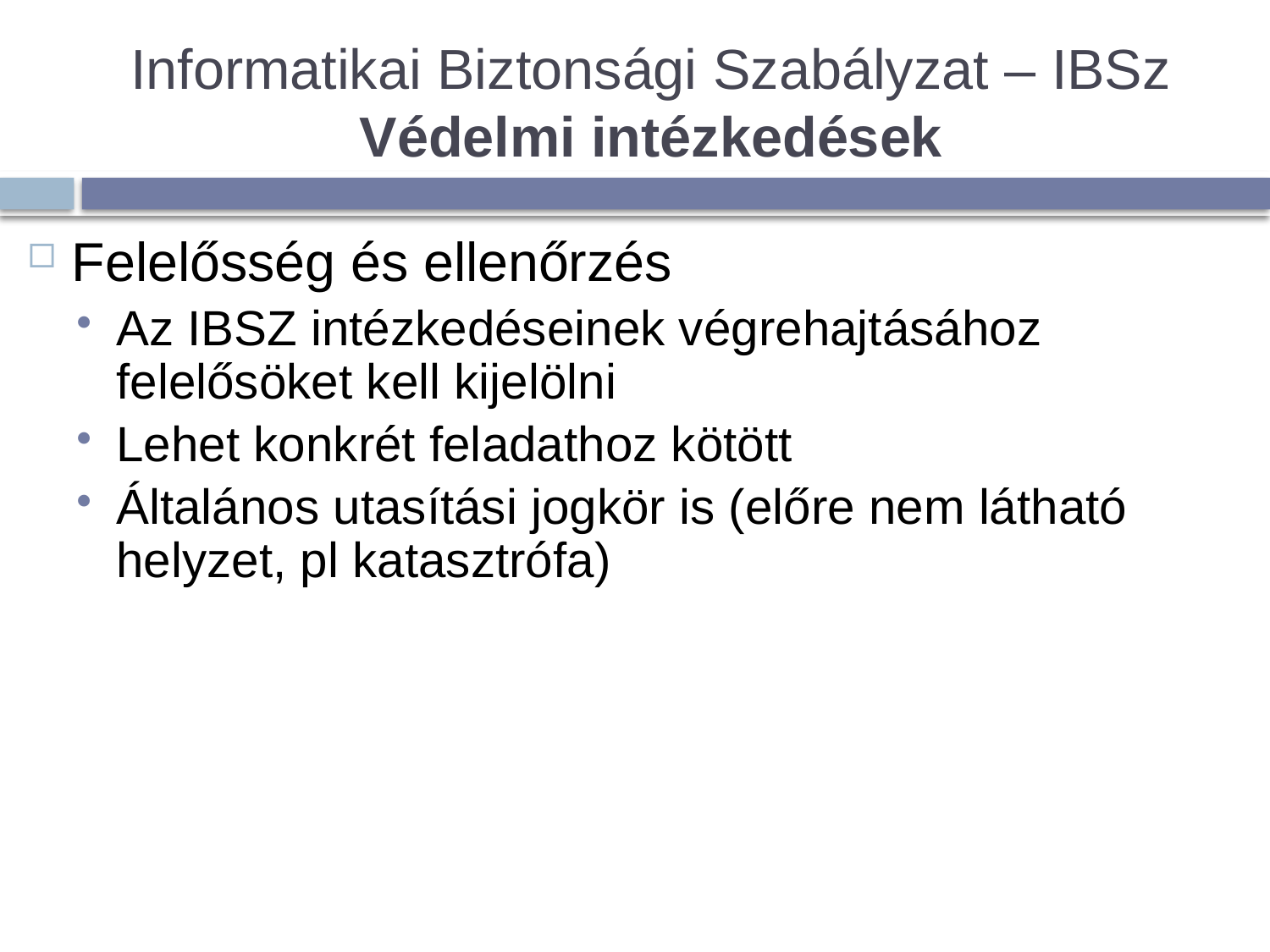

# Informatikai Biztonsági Szabályzat – IBSz Védelmi intézkedések
Felelősség és ellenőrzés
Az IBSZ intézkedéseinek végrehajtásához felelősöket kell kijelölni
Lehet konkrét feladathoz kötött
Általános utasítási jogkör is (előre nem látható helyzet, pl katasztrófa)